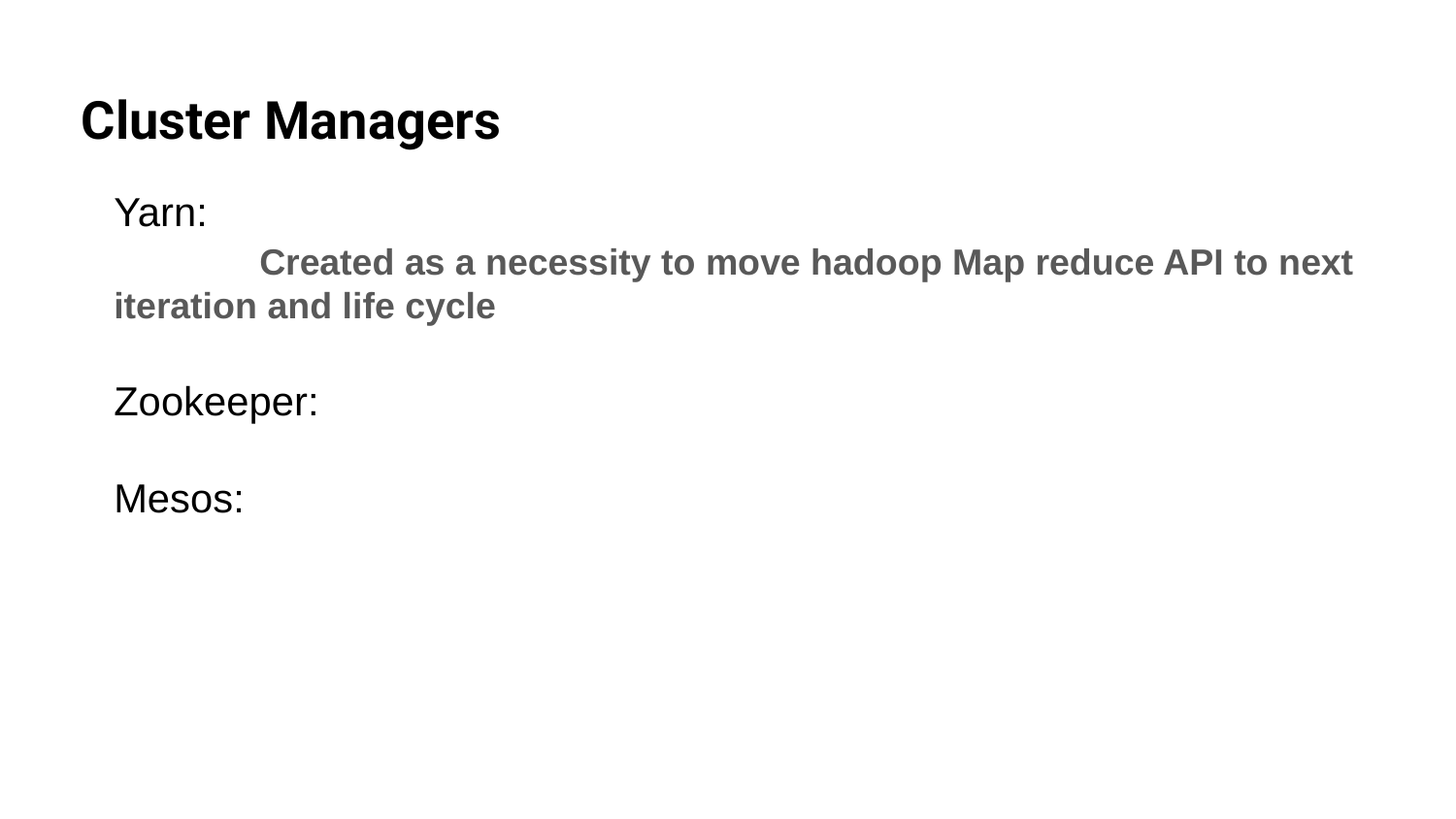

Cluster Managers
Yarn:
	Created as a necessity to move hadoop Map reduce API to next iteration and life cycle

Zookeeper:

Mesos: